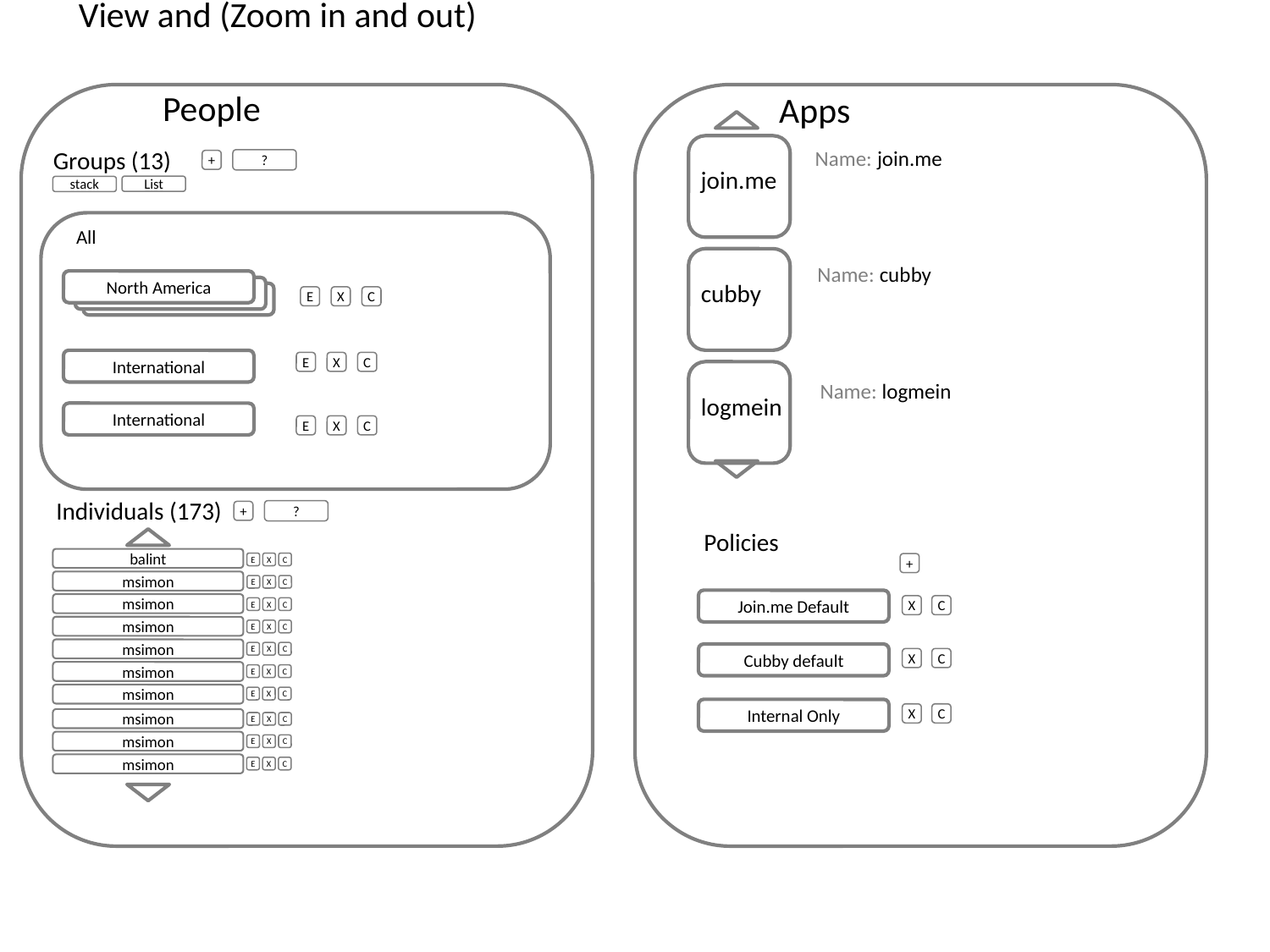

View and (Zoom in and out)
People
Apps

Groups (13)
Name: join.me
?
+
join.me
List
stack

All

Name: cubby
North America
cubby
D
D
E
X
C
International
E
X
C

Name: logmein
logmein
International
E
X
C

Individuals (173)
?
+
Policies

balint
E
X
C
+
msimon
E
X
C
Join.me Default
msimon
X
C
E
X
C
msimon
E
X
C
msimon
E
X
C
Cubby default
X
C
msimon
E
X
C
msimon
E
X
C
Internal Only
X
C
msimon
E
X
C
msimon
E
X
C
msimon
E
X
C